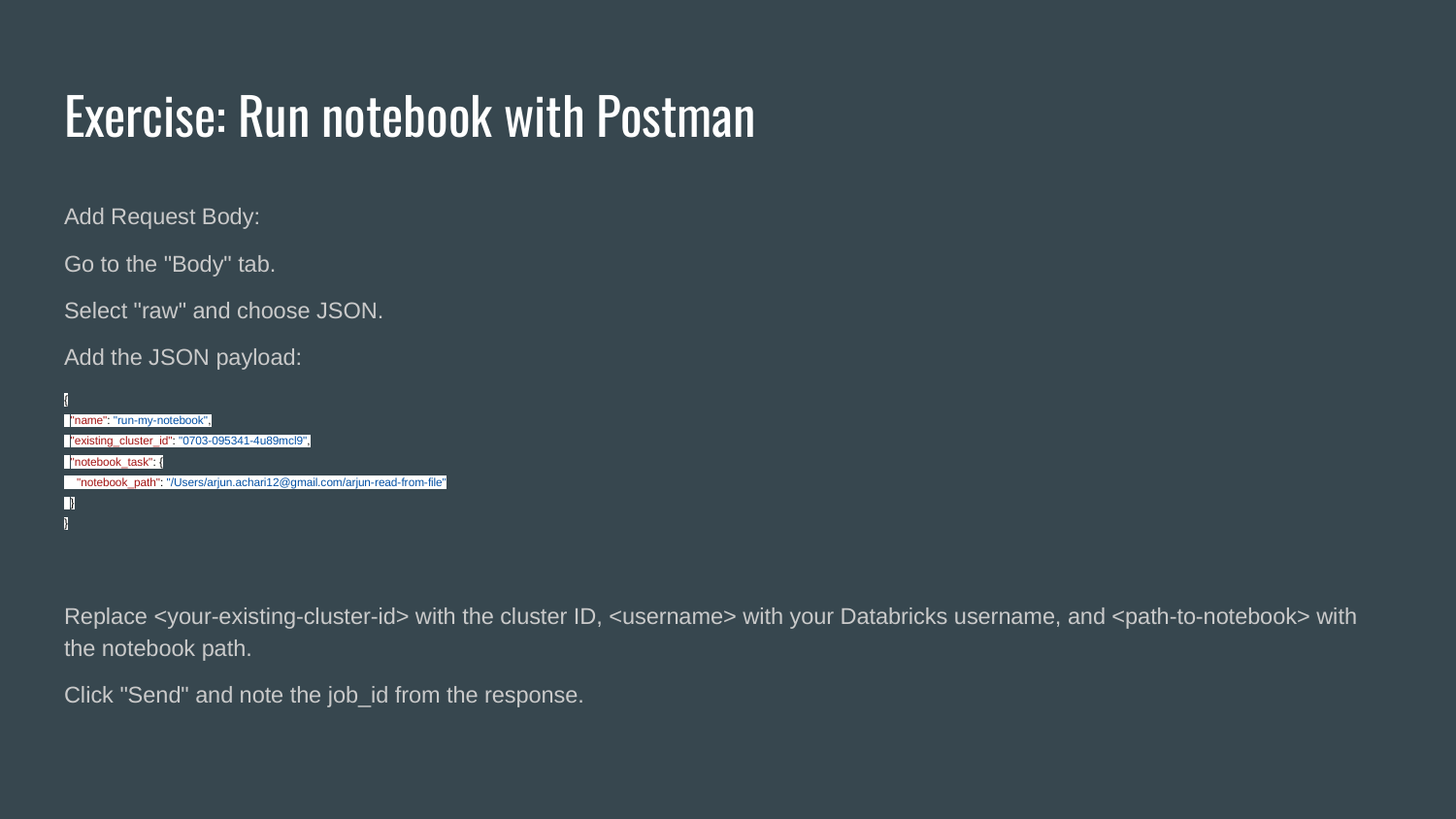

# Exercise: Run notebook with Postman
Add Request Body:
Go to the "Body" tab.
Select "raw" and choose JSON.
Add the JSON payload:
{
  "name": "run-my-notebook",
  "existing_cluster_id": "0703-095341-4u89mcl9",
  "notebook_task": {
    "notebook_path": "/Users/arjun.achari12@gmail.com/arjun-read-from-file"
  }
}

Replace <your-existing-cluster-id> with the cluster ID, <username> with your Databricks username, and <path-to-notebook> with the notebook path.
Click "Send" and note the job_id from the response.